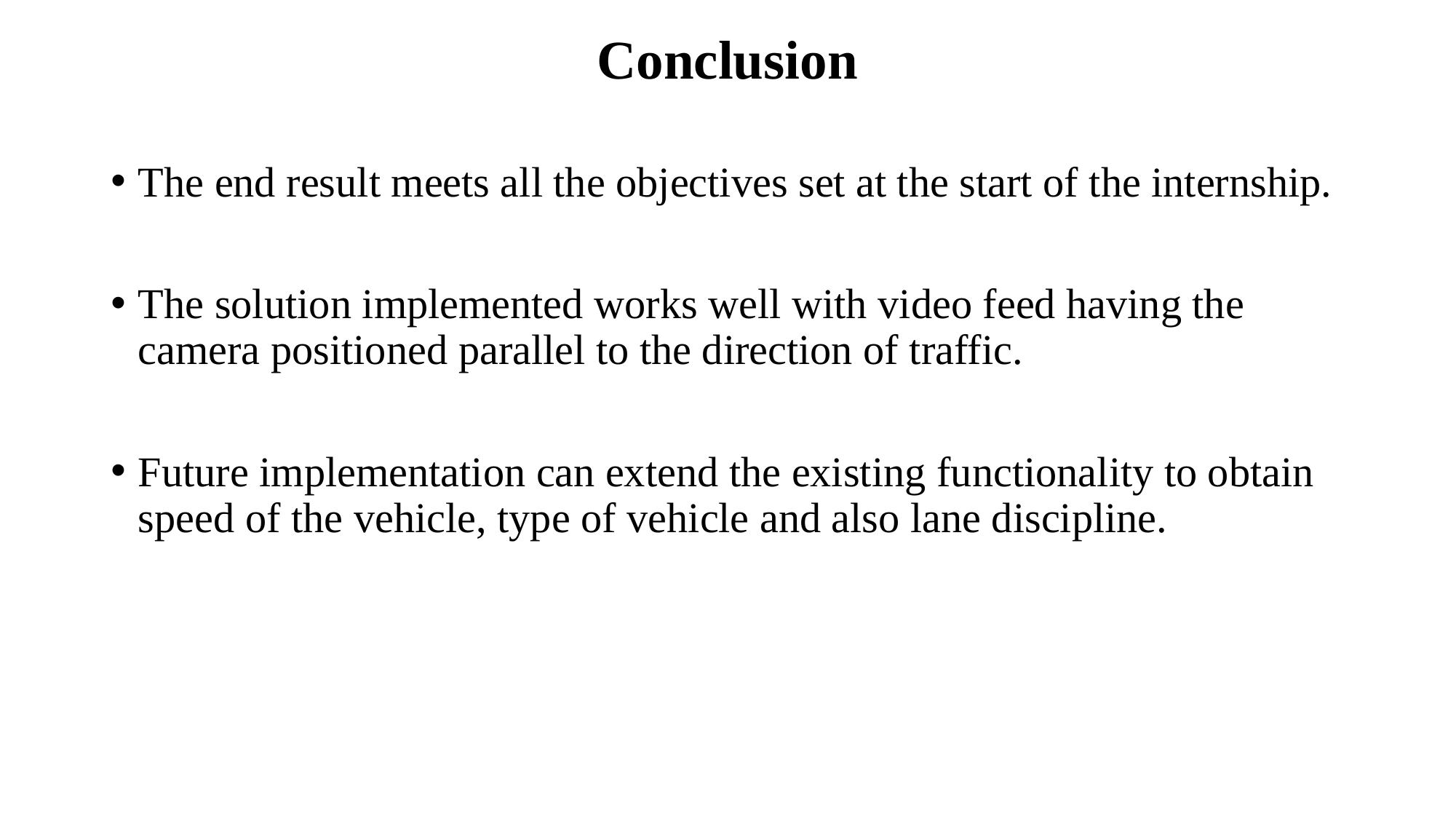

# Conclusion
The end result meets all the objectives set at the start of the internship.

The solution implemented works well with video feed having the camera positioned parallel to the direction of traffic.

Future implementation can extend the existing functionality to obtain speed of the vehicle, type of vehicle and also lane discipline.